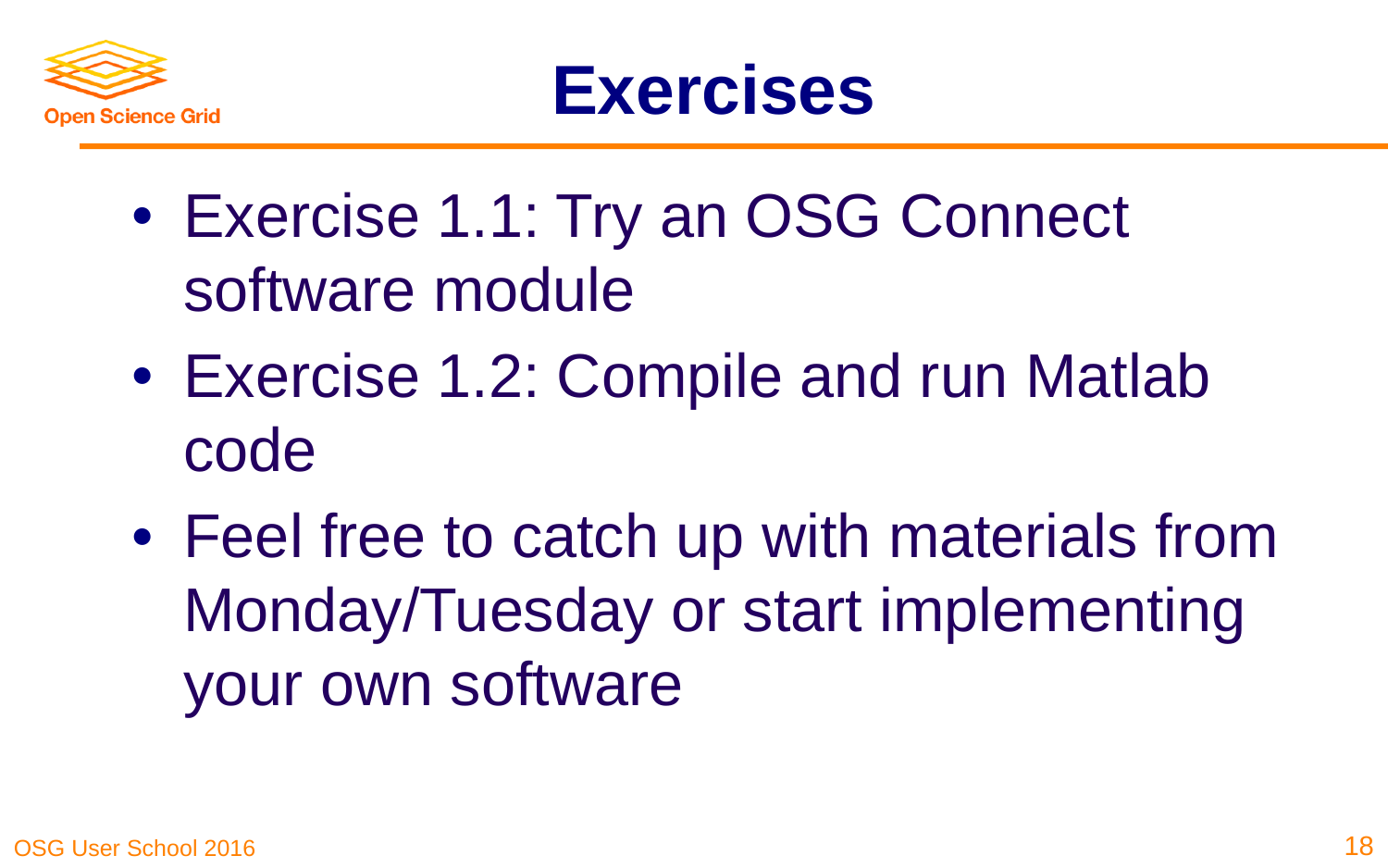

# Exercises
Exercise 1.1: Try an OSG Connect software module
Exercise 1.2: Compile and run Matlab code
Feel free to catch up with materials from Monday/Tuesday or start implementing your own software
18